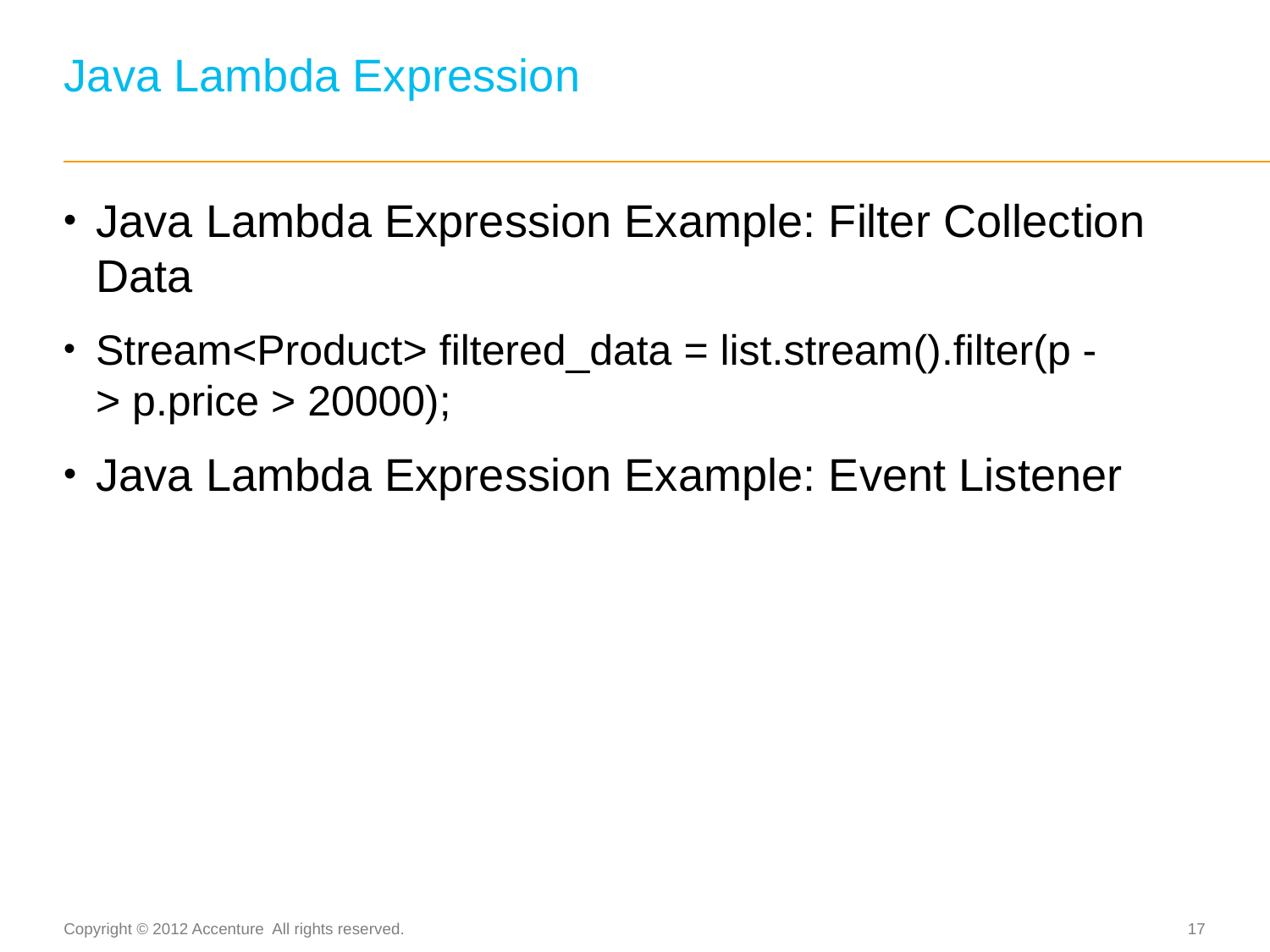

# Java Lambda Expression
Java Lambda Expression Example: Filter Collection Data
Stream<Product> filtered_data = list.stream().filter(p -> p.price > 20000);
Java Lambda Expression Example: Event Listener